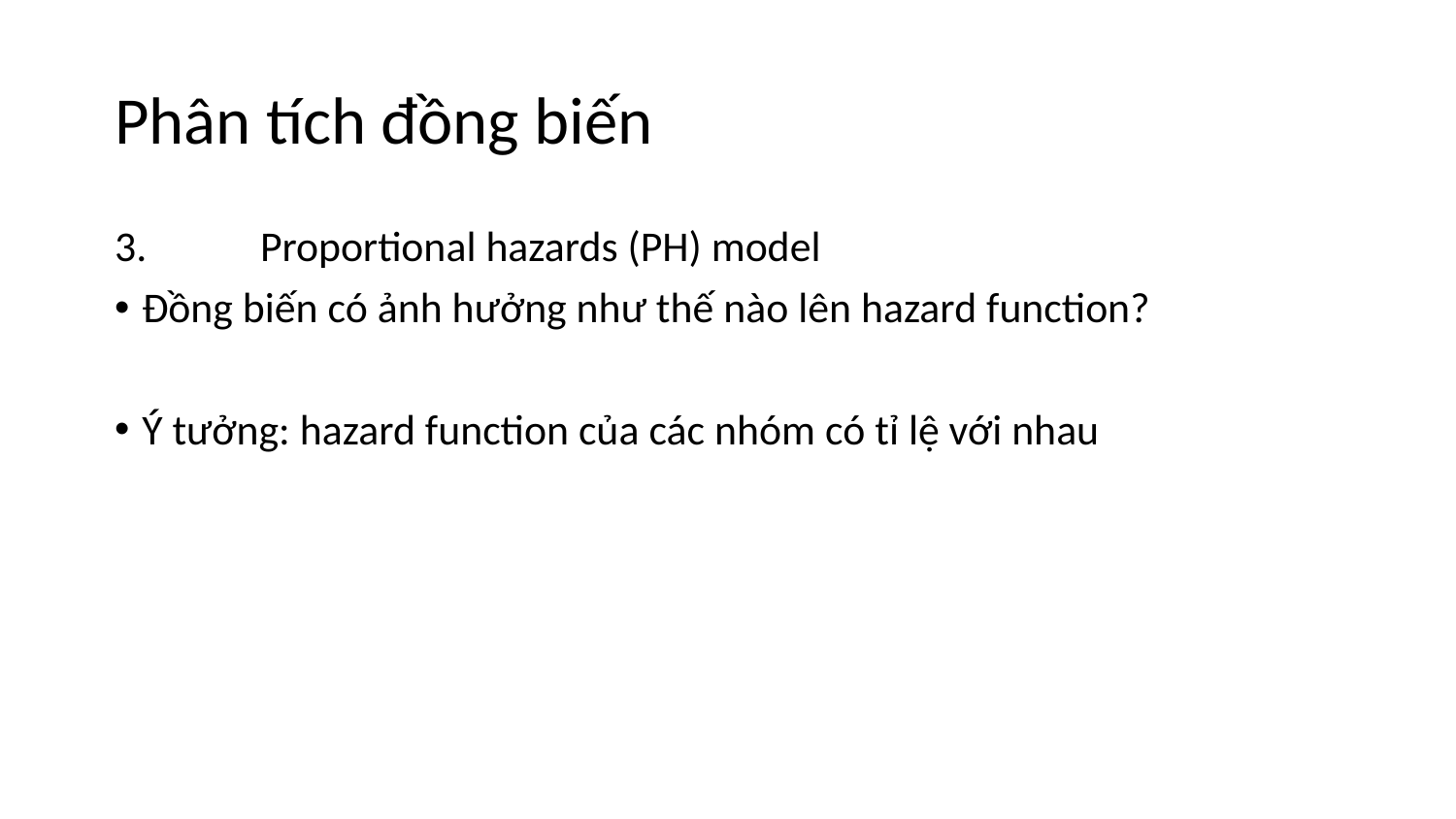

# Phân tích đồng biến
3.	Proportional hazards (PH) model
Đồng biến có ảnh hưởng như thế nào lên hazard function?

Ý tưởng: hazard function của các nhóm có tỉ lệ với nhau